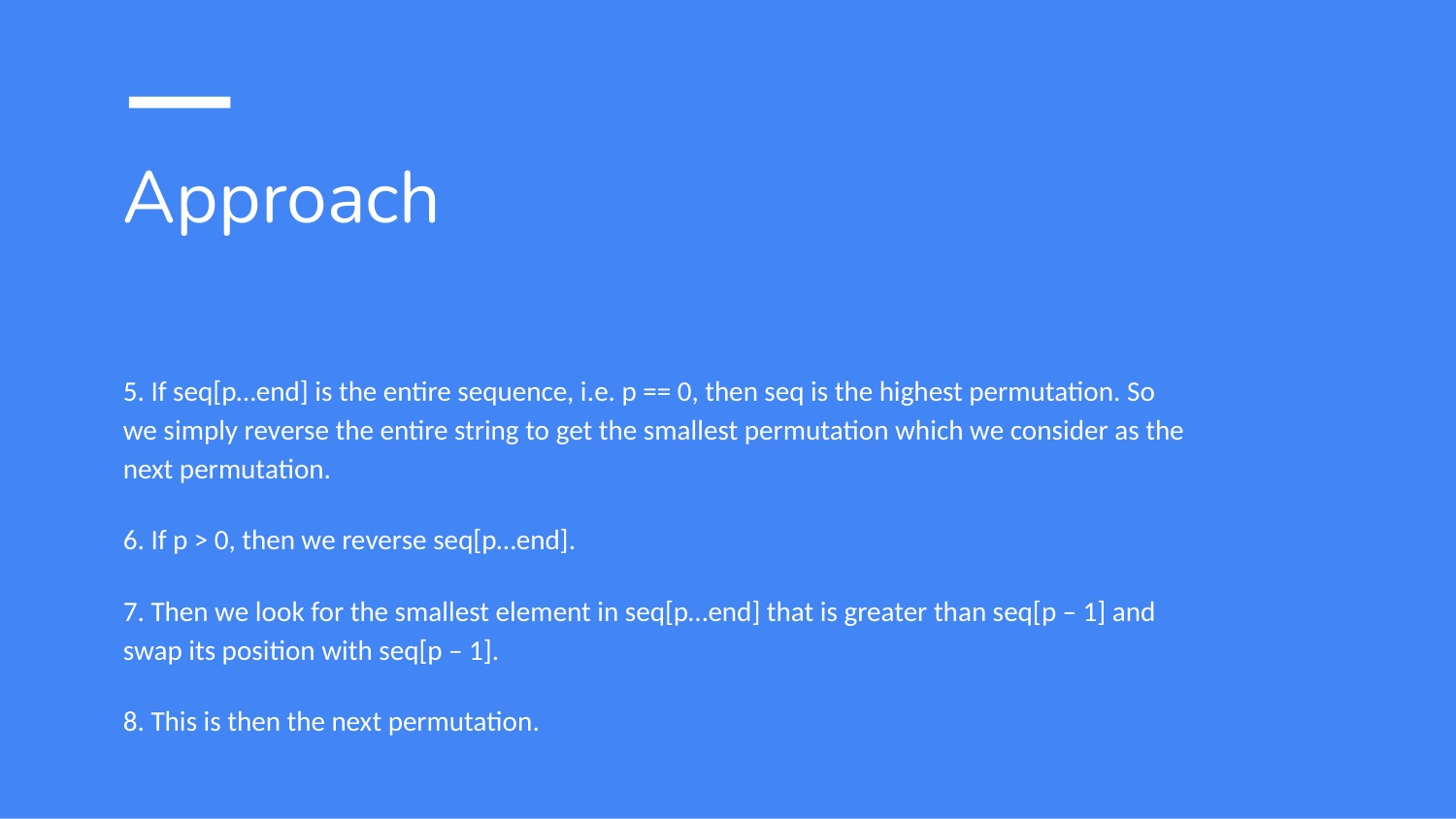

Approach
5. If seq[p…end] is the entire sequence, i.e. p == 0, then seq is the highest permutation. So we simply reverse the entire string to get the smallest permutation which we consider as the next permutation.
6. If p > 0, then we reverse seq[p…end].
7. Then we look for the smallest element in seq[p…end] that is greater than seq[p – 1] and swap its position with seq[p – 1].
8. This is then the next permutation.